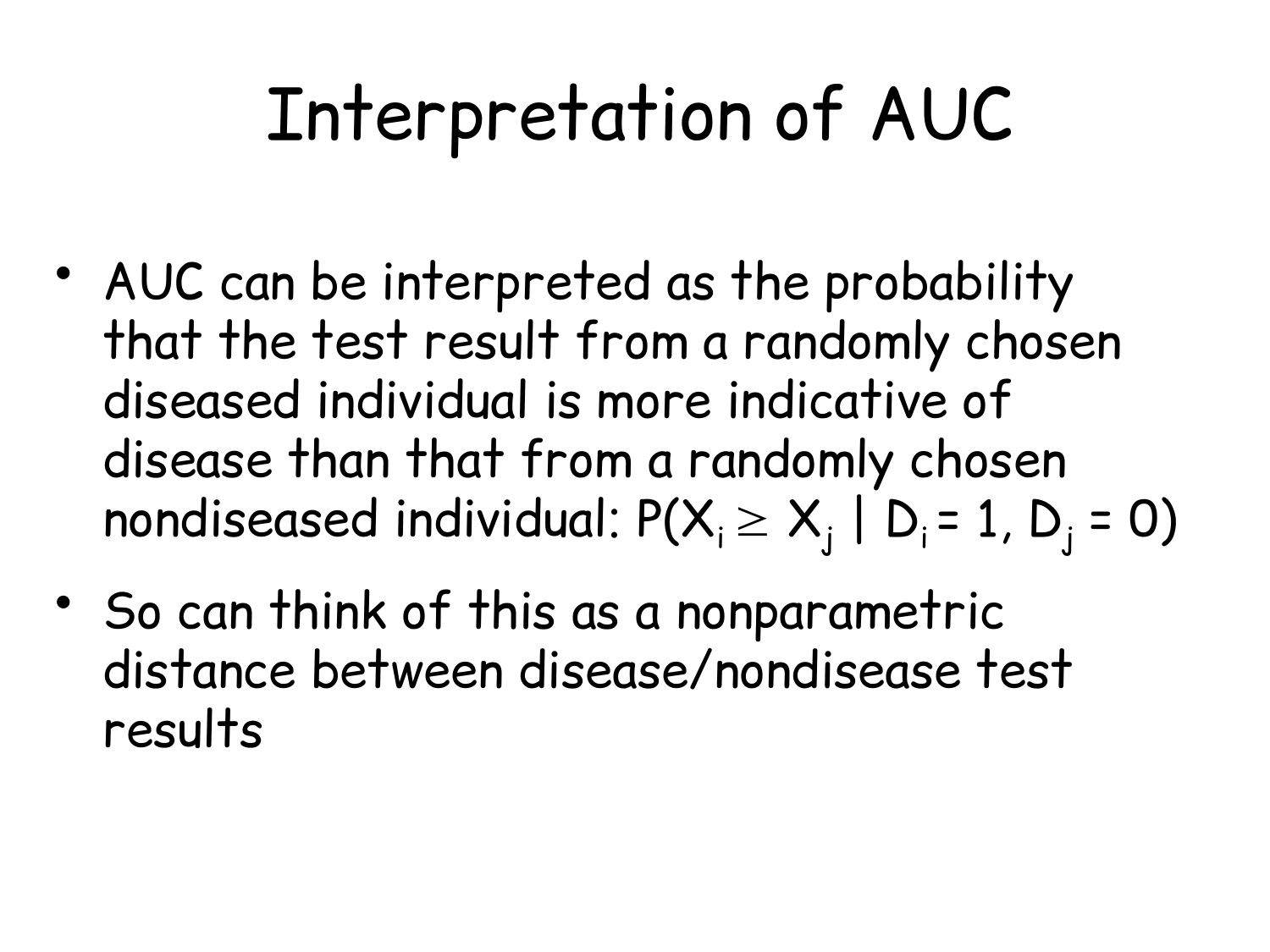

# Interpretation of AUC
AUC can be interpreted as the probability that the test result from a randomly chosen diseased individual is more indicative of disease than that from a randomly chosen nondiseased individual: P(Xi ≥ Xj | Di = 1, Dj = 0)
So can think of this as a nonparametric distance between disease/nondisease test results